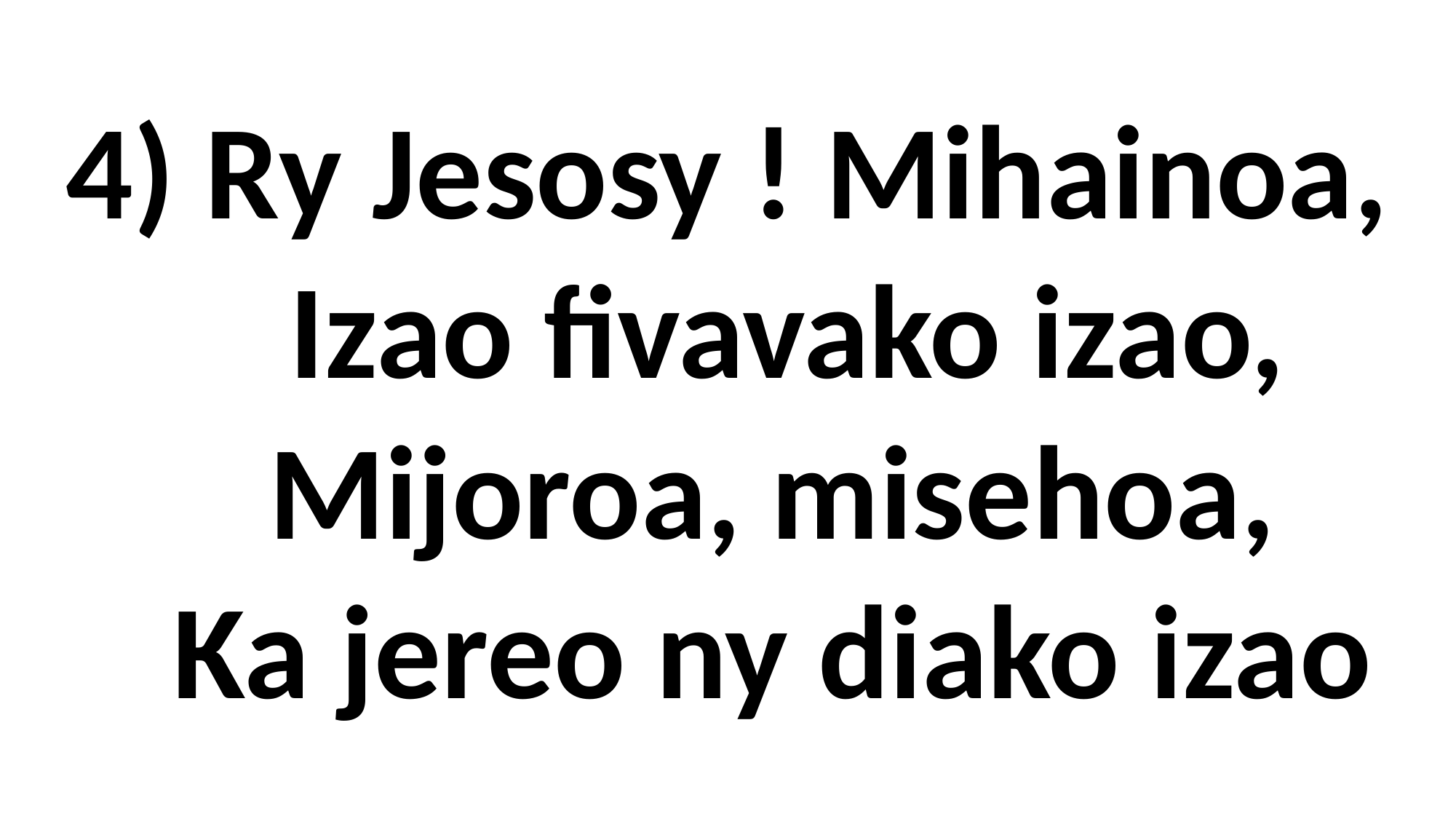

# 4) Ry Jesosy ! Mihainoa, Izao fivavako izao, Mijoroa, misehoa, Ka jereo ny diako izao